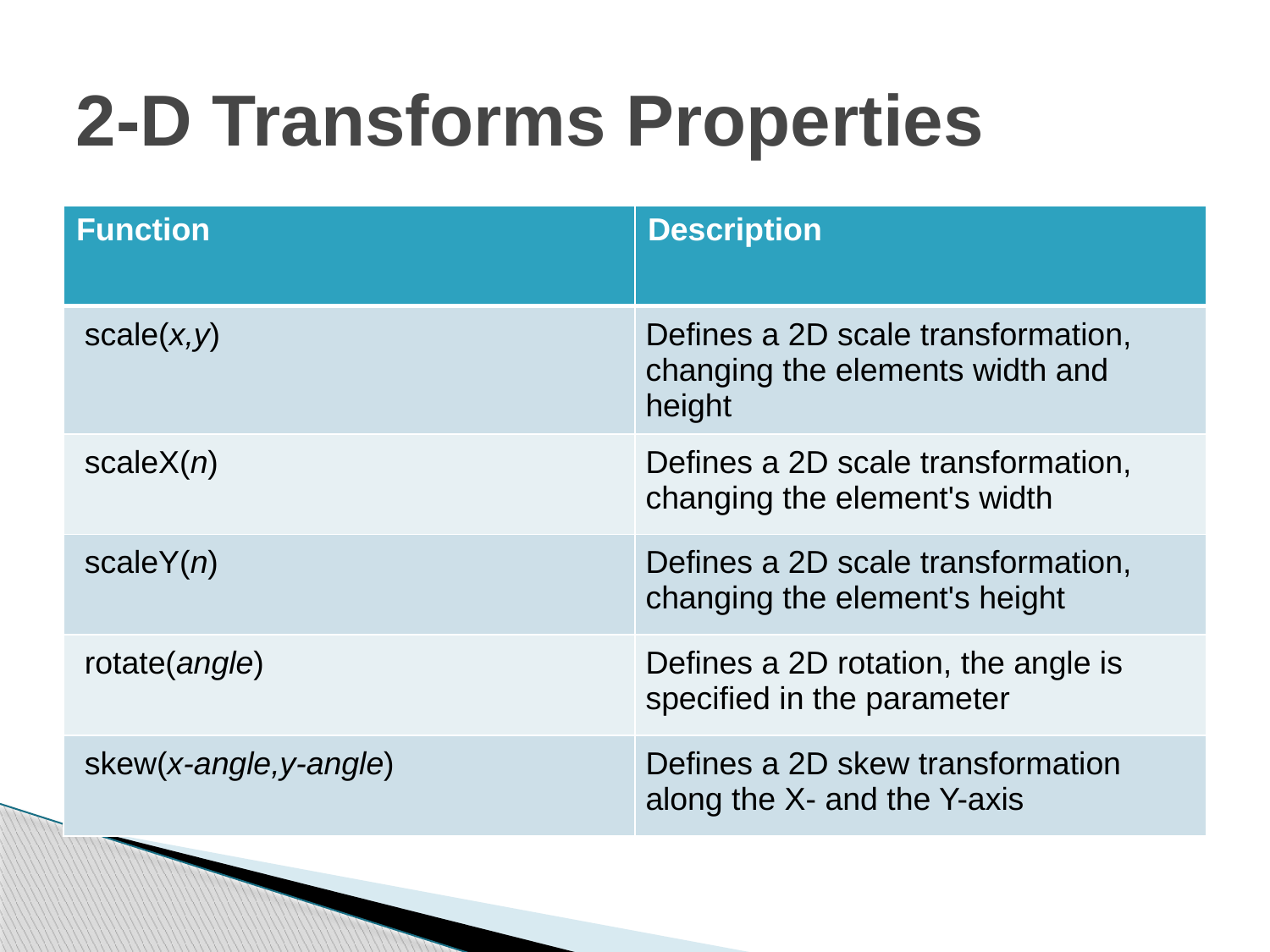

# 2-D Transforms Properties
| Function | Description |
| --- | --- |
| scale(x,y) | Defines a 2D scale transformation, changing the elements width and height |
| scaleX(n) | Defines a 2D scale transformation, changing the element's width |
| scaleY(n) | Defines a 2D scale transformation, changing the element's height |
| rotate(angle) | Defines a 2D rotation, the angle is specified in the parameter |
| skew(x-angle,y-angle) | Defines a 2D skew transformation along the X- and the Y-axis |